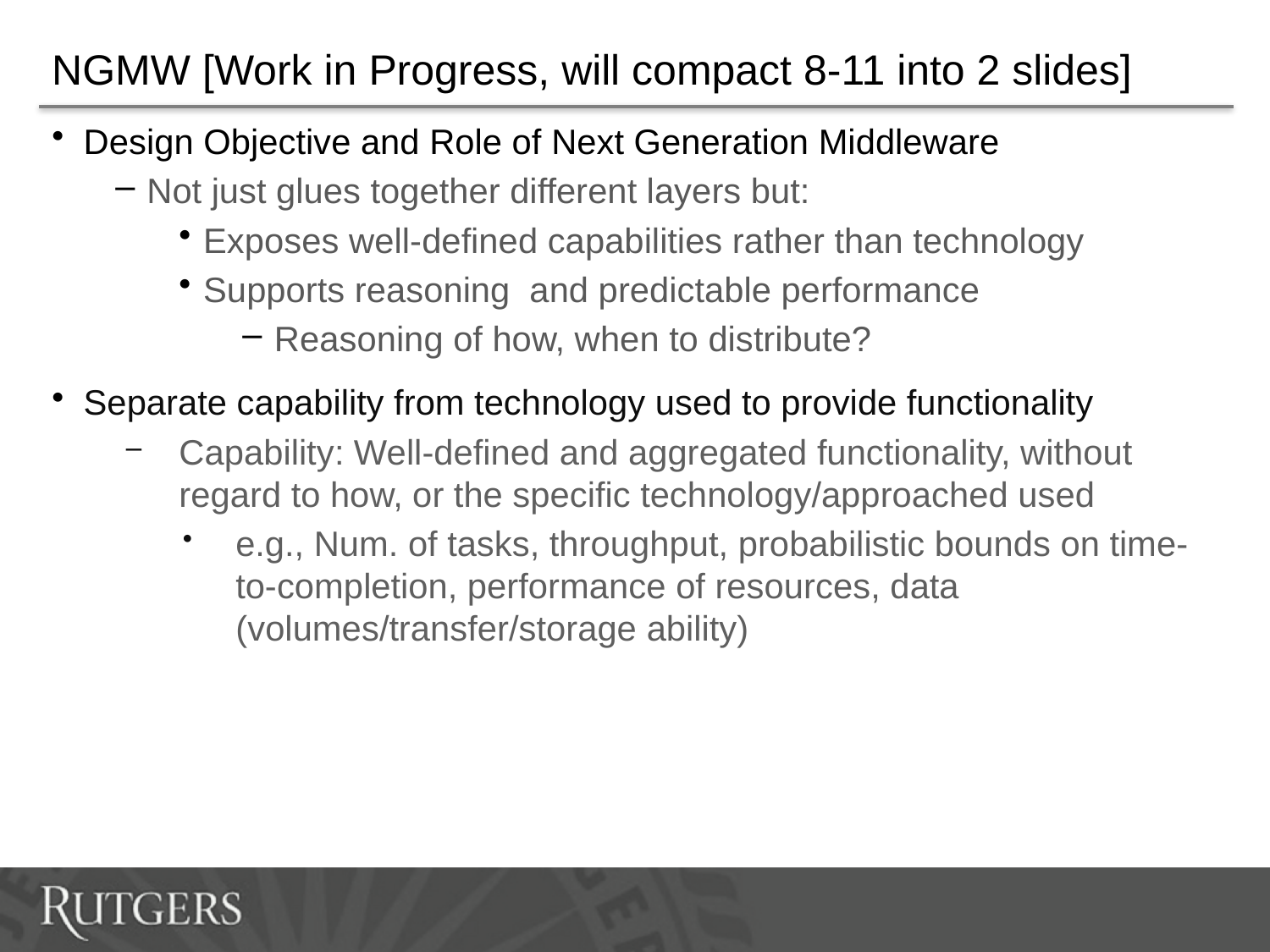

# NGMW [Work in Progress, will compact 8-11 into 2 slides]
Design Objective and Role of Next Generation Middleware
Not just glues together different layers but:
Exposes well-defined capabilities rather than technology
Supports reasoning  and predictable performance
Reasoning of how, when to distribute?
Separate capability from technology used to provide functionality
Capability: Well-defined and aggregated functionality, without regard to how, or the specific technology/approached used
e.g., Num. of tasks, throughput, probabilistic bounds on time-to-completion, performance of resources, data (volumes/transfer/storage ability)